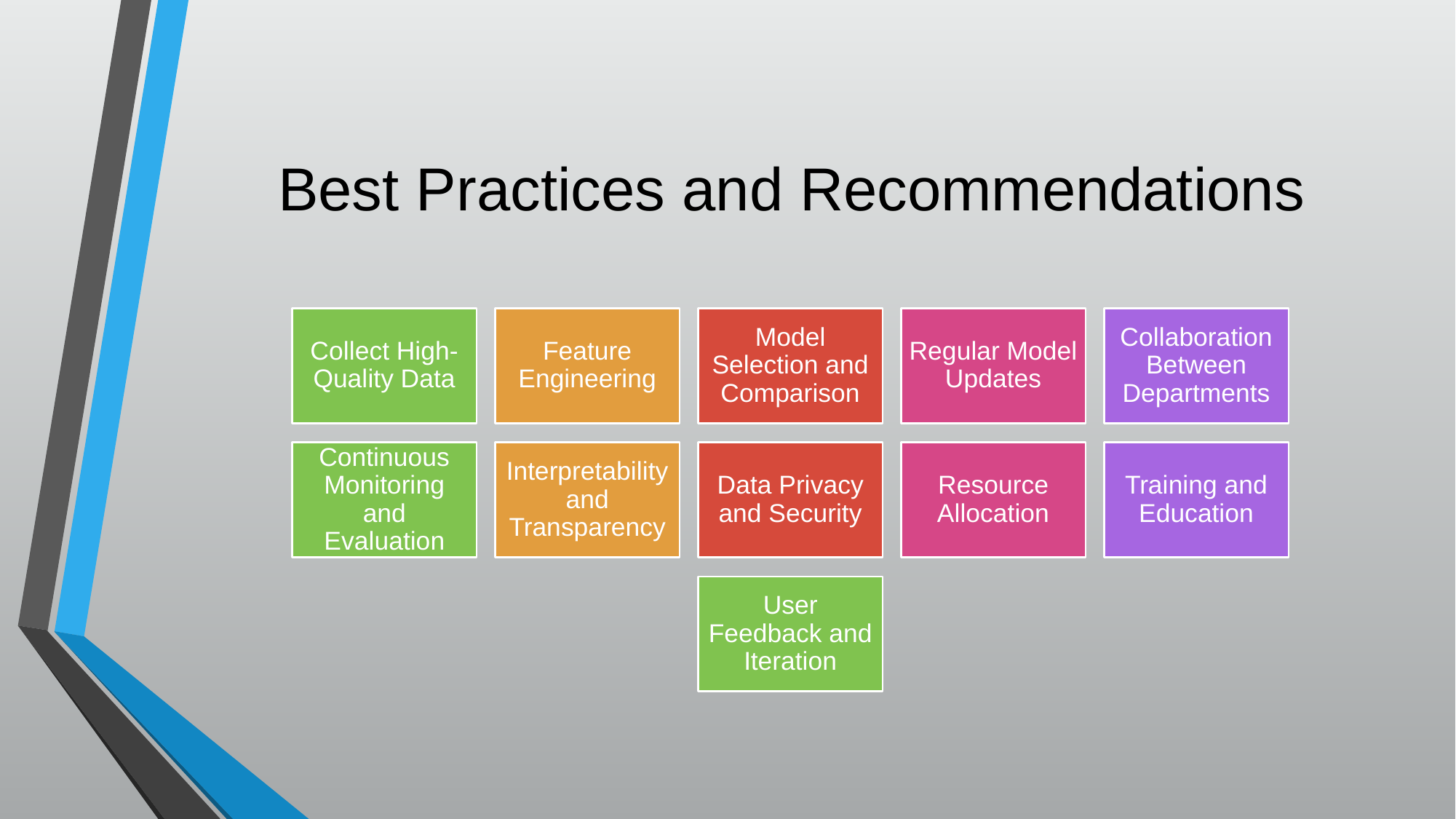

# Best Practices and Recommendations
Collect High-Quality Data
Feature Engineering
Model Selection and Comparison
Regular Model Updates
Collaboration Between Departments
Continuous Monitoring and Evaluation
Interpretability and Transparency
Data Privacy and Security
Resource Allocation
Training and Education
User Feedback and Iteration